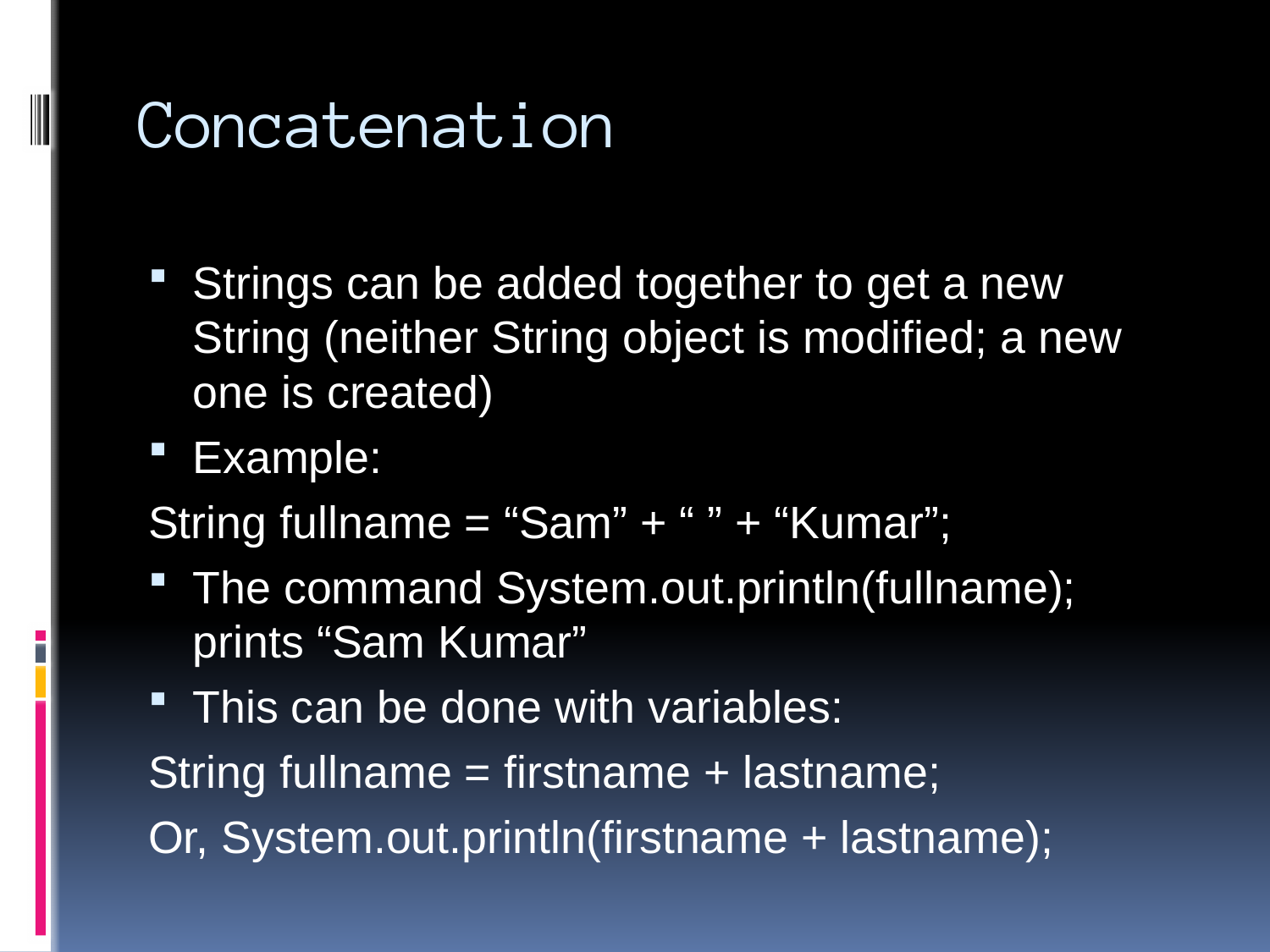

# Concatenation
Strings can be added together to get a new String (neither String object is modified; a new one is created)
Example:
String fullname = “Sam” + “ ” + “Kumar”;
The command System.out.println(fullname); prints “Sam Kumar”
This can be done with variables:
String fullname = firstname + lastname;
Or, System.out.println(firstname + lastname);